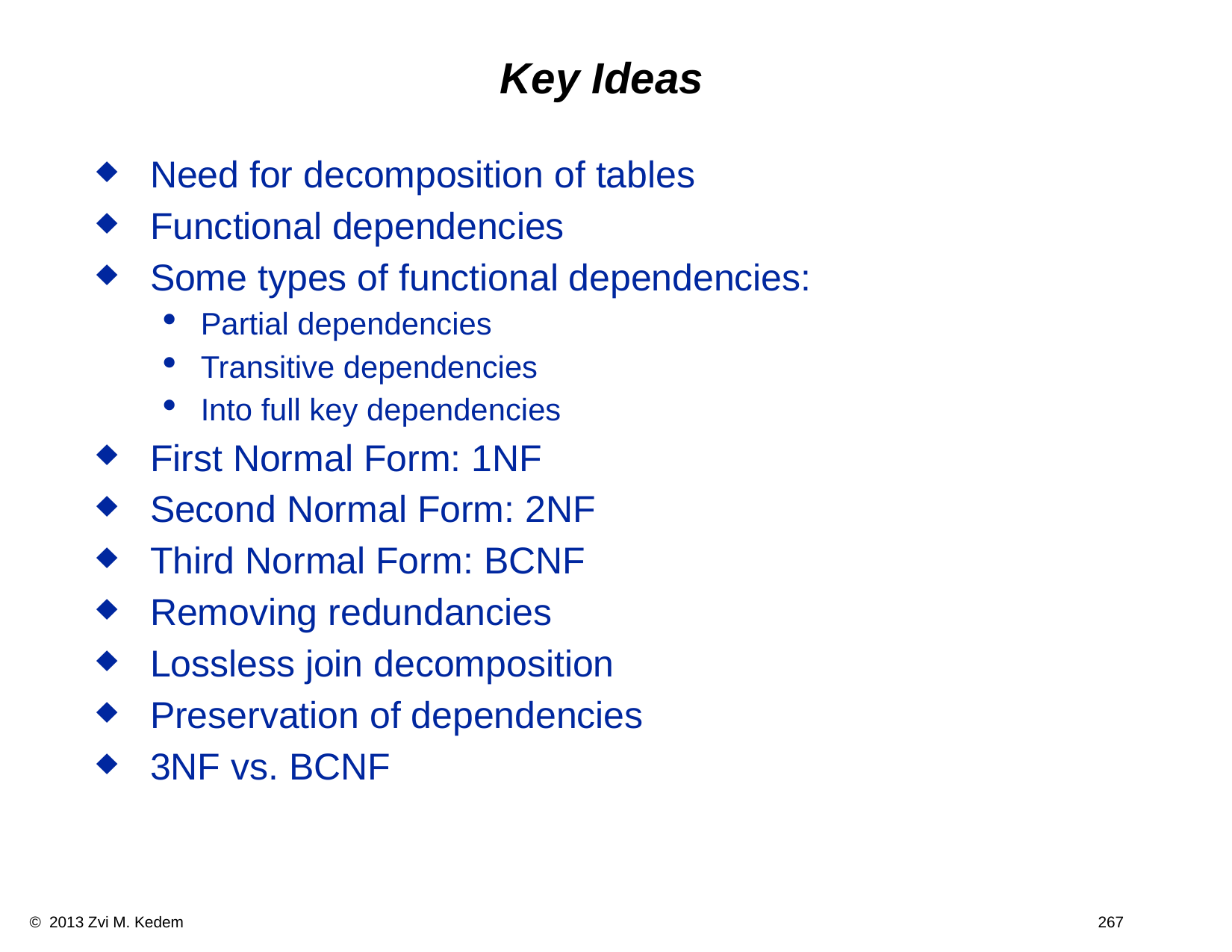

# Key Ideas
Need for decomposition of tables
Functional dependencies
Some types of functional dependencies:
Partial dependencies
Transitive dependencies
Into full key dependencies
First Normal Form: 1NF
Second Normal Form: 2NF
Third Normal Form: BCNF
Removing redundancies
Lossless join decomposition
Preservation of dependencies
3NF vs. BCNF